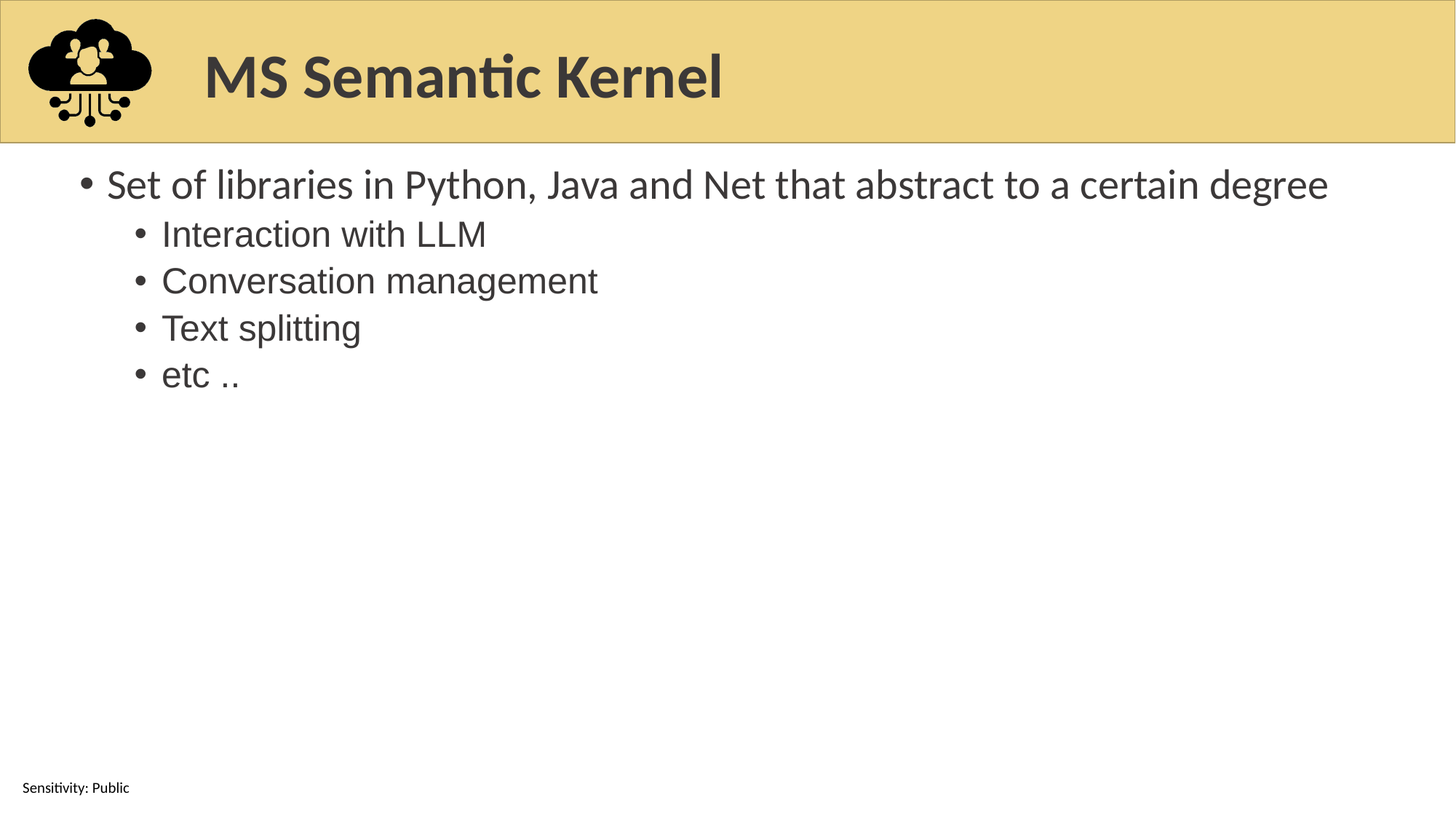

# MS Semantic Kernel
Set of libraries in Python, Java and Net that abstract to a certain degree
Interaction with LLM
Conversation management
Text splitting
etc ..